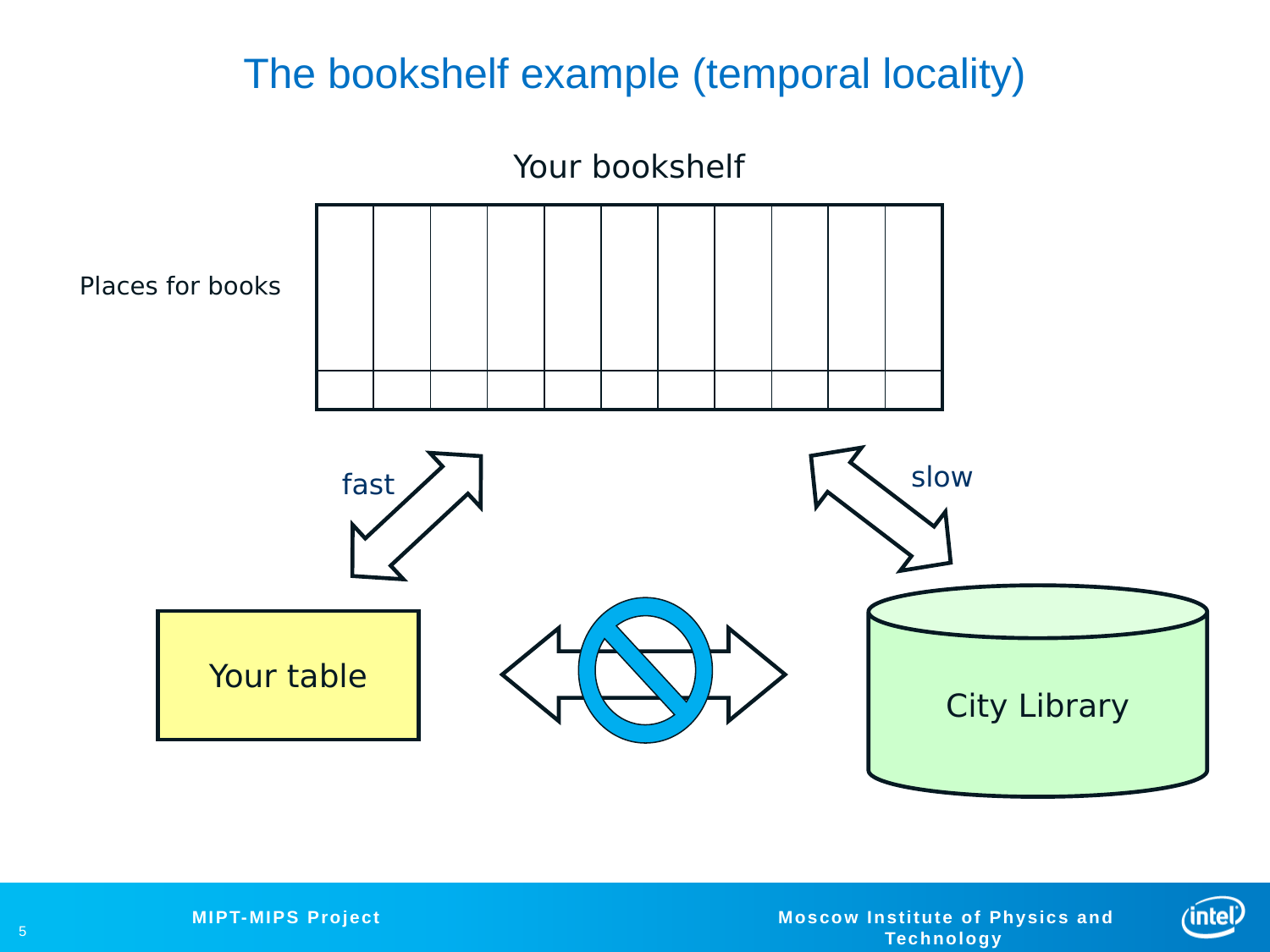

# The bookshelf example (temporal locality)
Your bookshelf
|  |  |  |  |  |  |  |  |  |  |  |
| --- | --- | --- | --- | --- | --- | --- | --- | --- | --- | --- |
|  |  |  |  |  |  |  |  |  |  |  |
Places for books
slow
fast

City Library

Your table